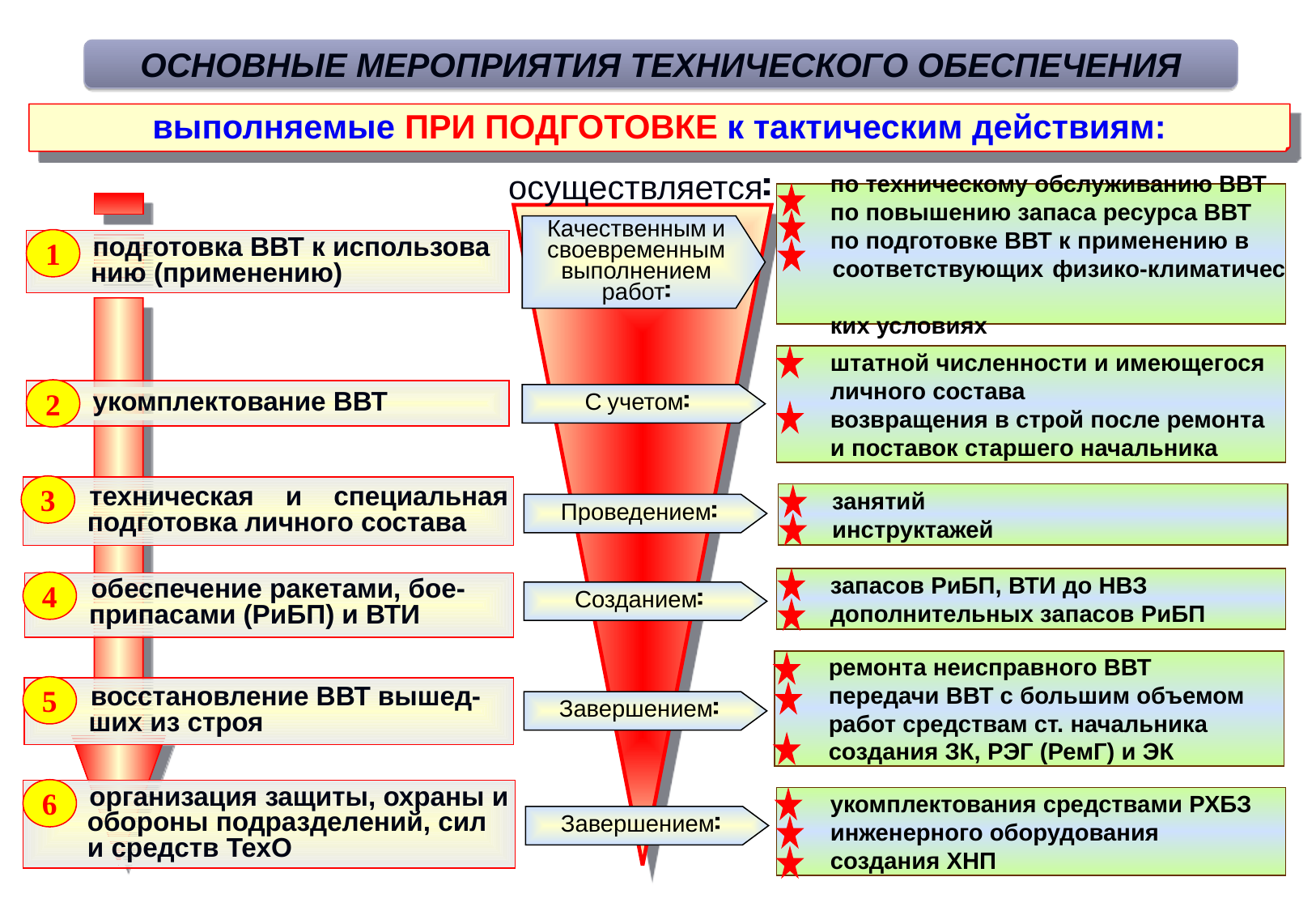

ОСНОВНЫЕ МЕРОПРИЯТИЯ ТЕХНИЧЕСКОГО ОБЕСПЕЧЕНИЯ
выполняемые ПРИ ПОДГОТОВКЕ к тактическим действиям:
осуществляется:

 по техническому обслуживанию ВВТ
 по повышению запаса ресурса ВВТ
 по подготовке ВВТ к применению в
 соответствующих физико-климатичес
 ких условиях

Качественным и своевременным выполнением
работ:
1
подготовка ВВТ к использова нию (применению)

 штатной численности и имеющегося
 личного состава
 возвращения в строй после ремонта
 и поставок старшего начальника

2
укомплектование ВВТ
С учетом:
3
техническая и специальная подготовка личного состава

 занятий
 инструктажей

Проведением:

 запасов РиБП, ВТИ до НВЗ
 дополнительных запасов РиБП

 ремонта неисправного ВВТ
 передачи ВВТ с большим объемом
 работ средствам ст. начальника
 создания ЗК, РЭГ (РемГ) и ЭК

4
обеспечение ракетами, бое-припасами (РиБП) и ВТИ
Созданием:
5
восстановление ВВТ вышед-ших из строя
Завершением:
6
организация защиты, охраны и обороны подразделений, сил и средств ТехО

 укомплектования средствами РХБЗ
 инженерного оборудования
 создания ХНП

Завершением: